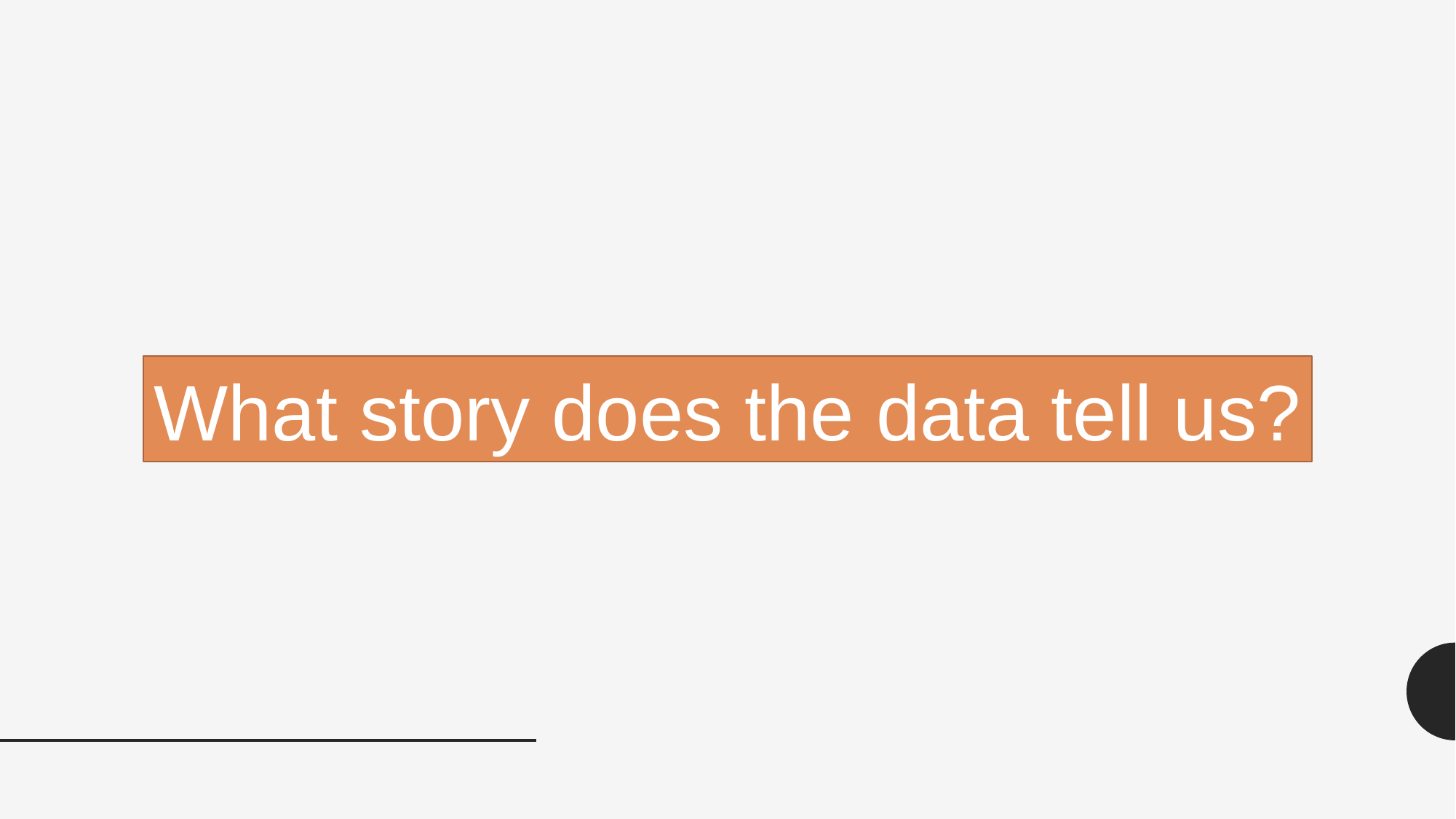

What story does the data tell us?